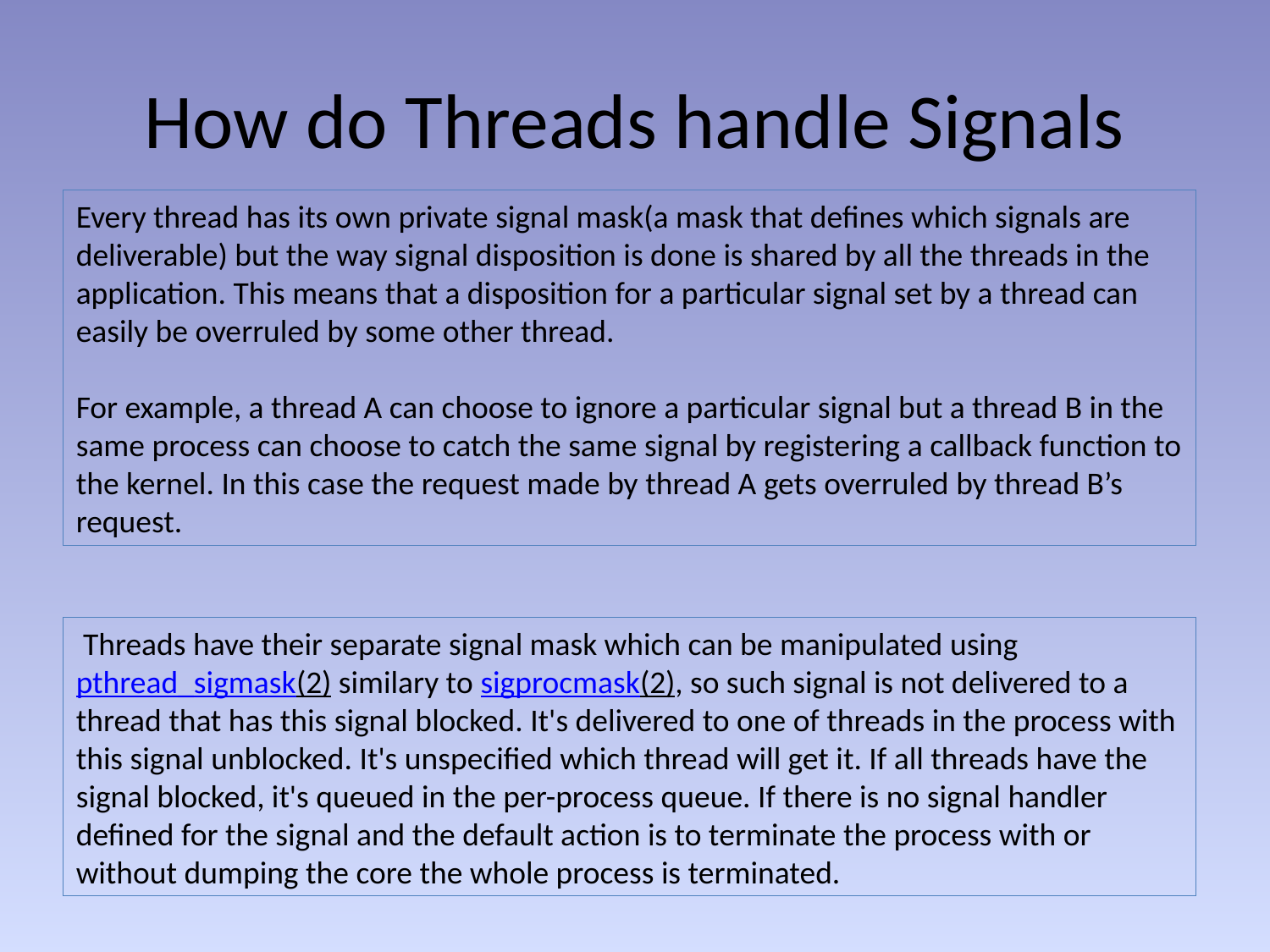

# How do Threads handle Signals
Every thread has its own private signal mask(a mask that defines which signals are deliverable) but the way signal disposition is done is shared by all the threads in the application. This means that a disposition for a particular signal set by a thread can easily be overruled by some other thread.

For example, a thread A can choose to ignore a particular signal but a thread B in the same process can choose to catch the same signal by registering a callback function to the kernel. In this case the request made by thread A gets overruled by thread B’s request.
 Threads have their separate signal mask which can be manipulated using pthread_sigmask(2) similary to sigprocmask(2), so such signal is not delivered to a thread that has this signal blocked. It's delivered to one of threads in the process with this signal unblocked. It's unspecified which thread will get it. If all threads have the signal blocked, it's queued in the per-process queue. If there is no signal handler defined for the signal and the default action is to terminate the process with or without dumping the core the whole process is terminated.